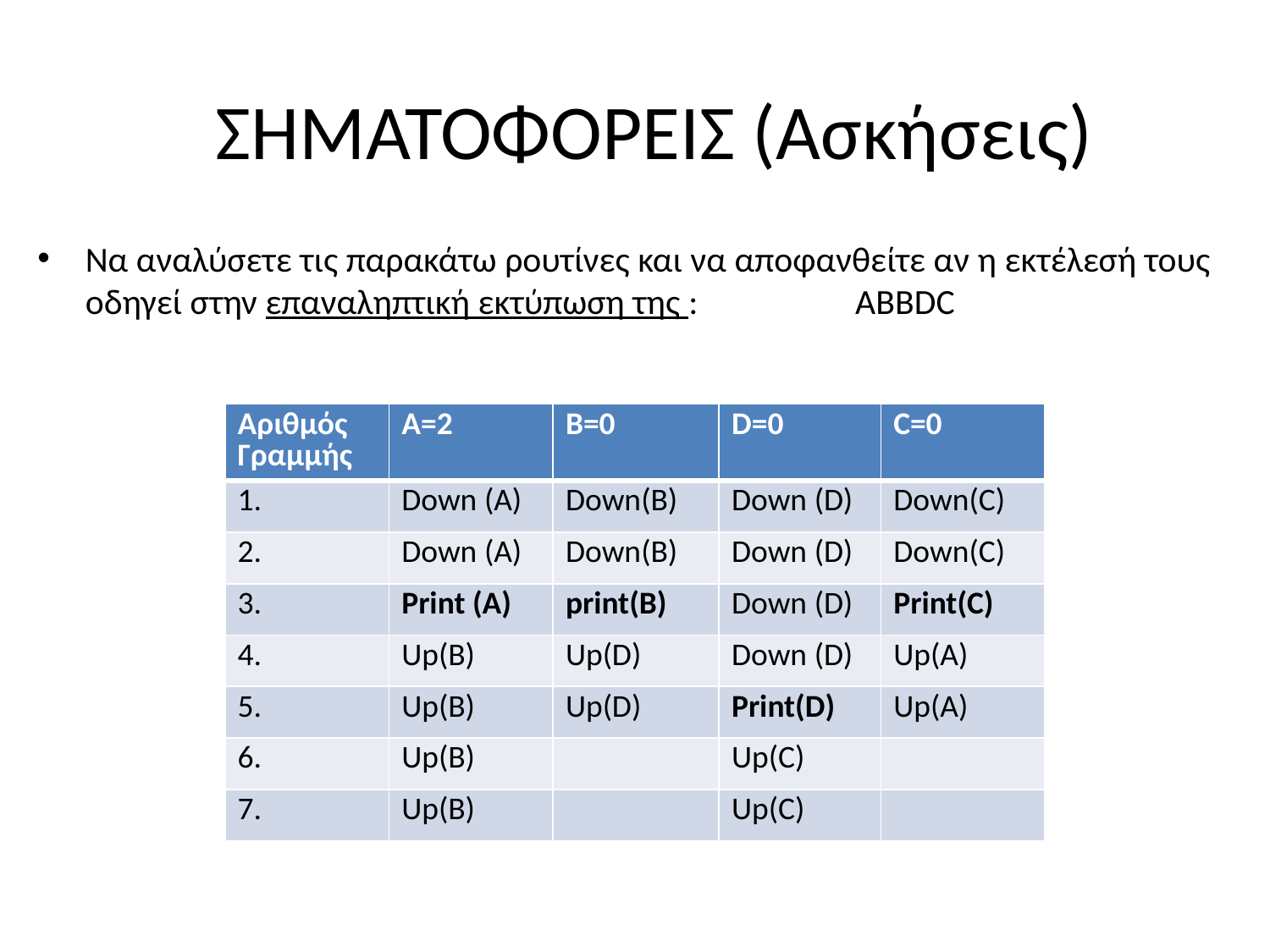

# ΣΗΜΑΤΟΦΟΡΕΙΣ (Ασκήσεις)
Να αναλύσετε τις παρακάτω ρουτίνες και να αποφανθείτε αν η εκτέλεσή τους οδηγεί στην επαναληπτική εκτύπωση της :   	 ABBDC
| Αριθμός Γραμμής | A=2 | B=0 | D=0 | C=0 |
| --- | --- | --- | --- | --- |
| 1. | Down (A) | Down(B) | Down (D) | Down(C) |
| 2. | Down (A) | Down(B) | Down (D) | Down(C) |
| 3. | Print (A) | print(B) | Down (D) | Print(C) |
| 4. | Up(B) | Up(D) | Down (D) | Up(A) |
| 5. | Up(B) | Up(D) | Print(D) | Up(A) |
| 6. | Up(B) |  | Up(C) |  |
| 7. | Up(B) |  | Up(C) |  |